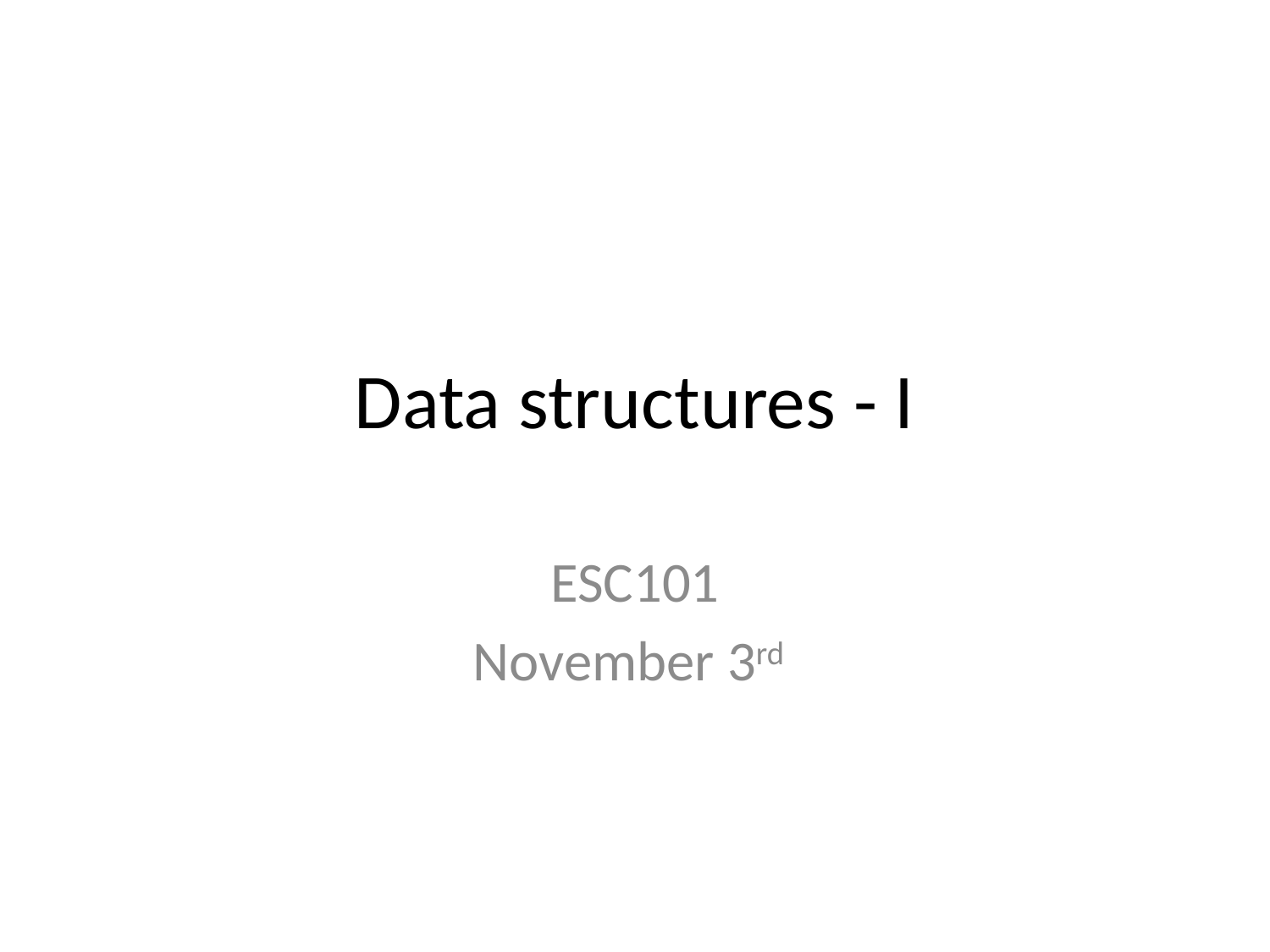

# Data structures - I
ESC101
November 3rd